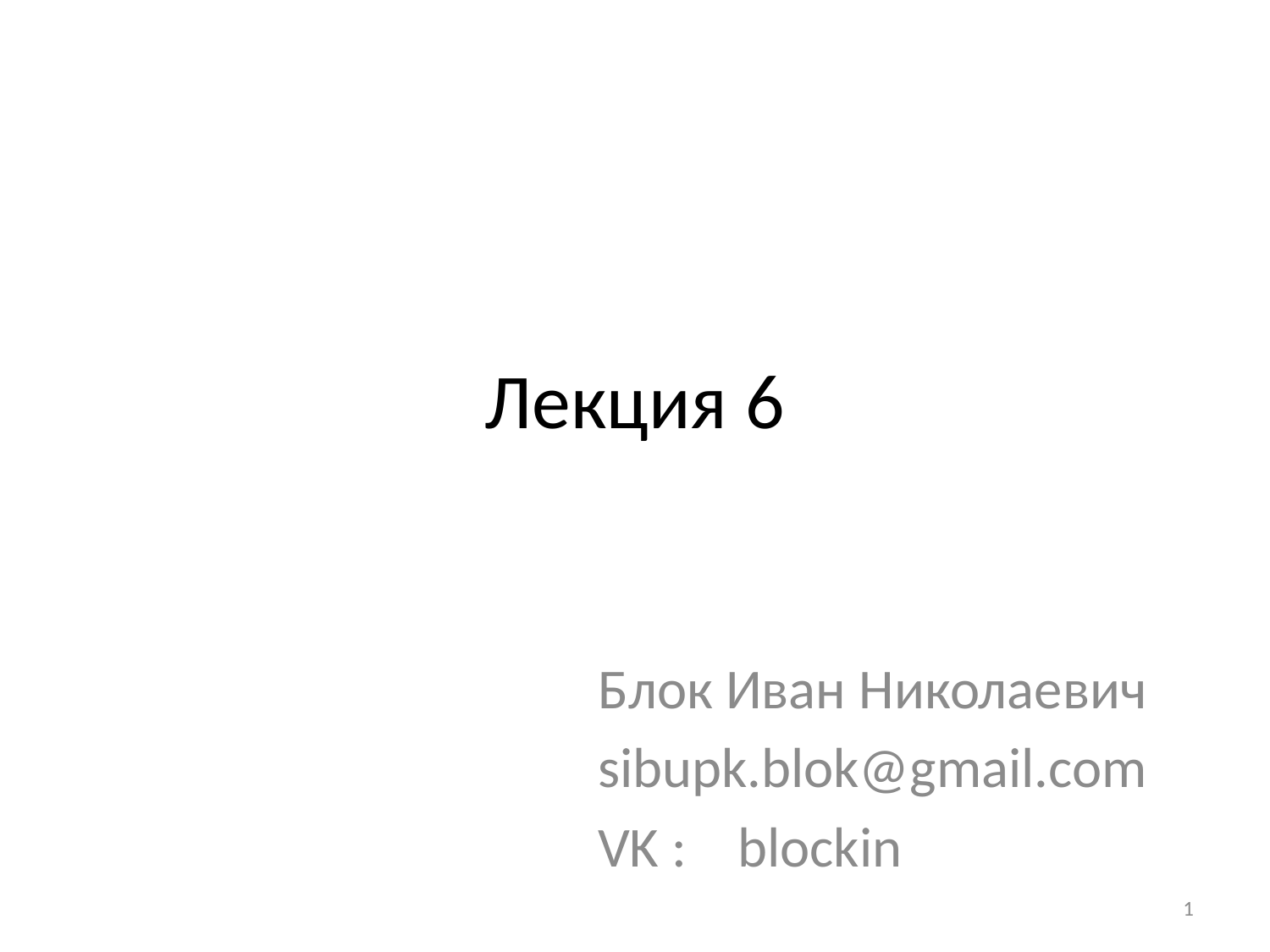

# Лекция 6
Блок Иван Николаевич
sibupk.blok@gmail.com
VK :    blockin
1